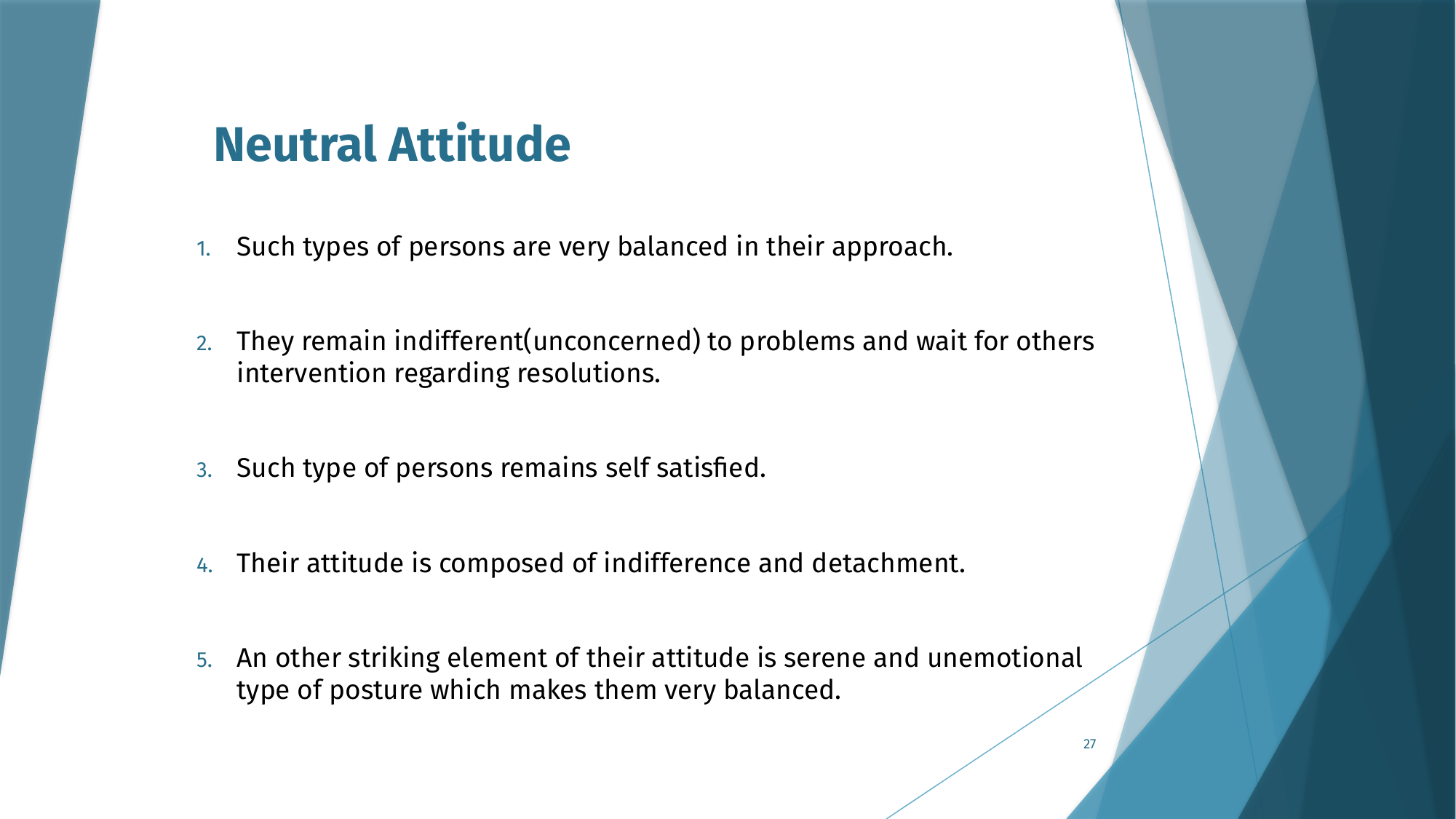

# Neutral Attitude
Such types of persons are very balanced in their approach.

They remain indifferent(unconcerned) to problems and wait for others intervention regarding resolutions.

Such type of persons remains self satisfied.

Their attitude is composed of indifference and detachment.

An other striking element of their attitude is serene and unemotional type of posture which makes them very balanced.
27